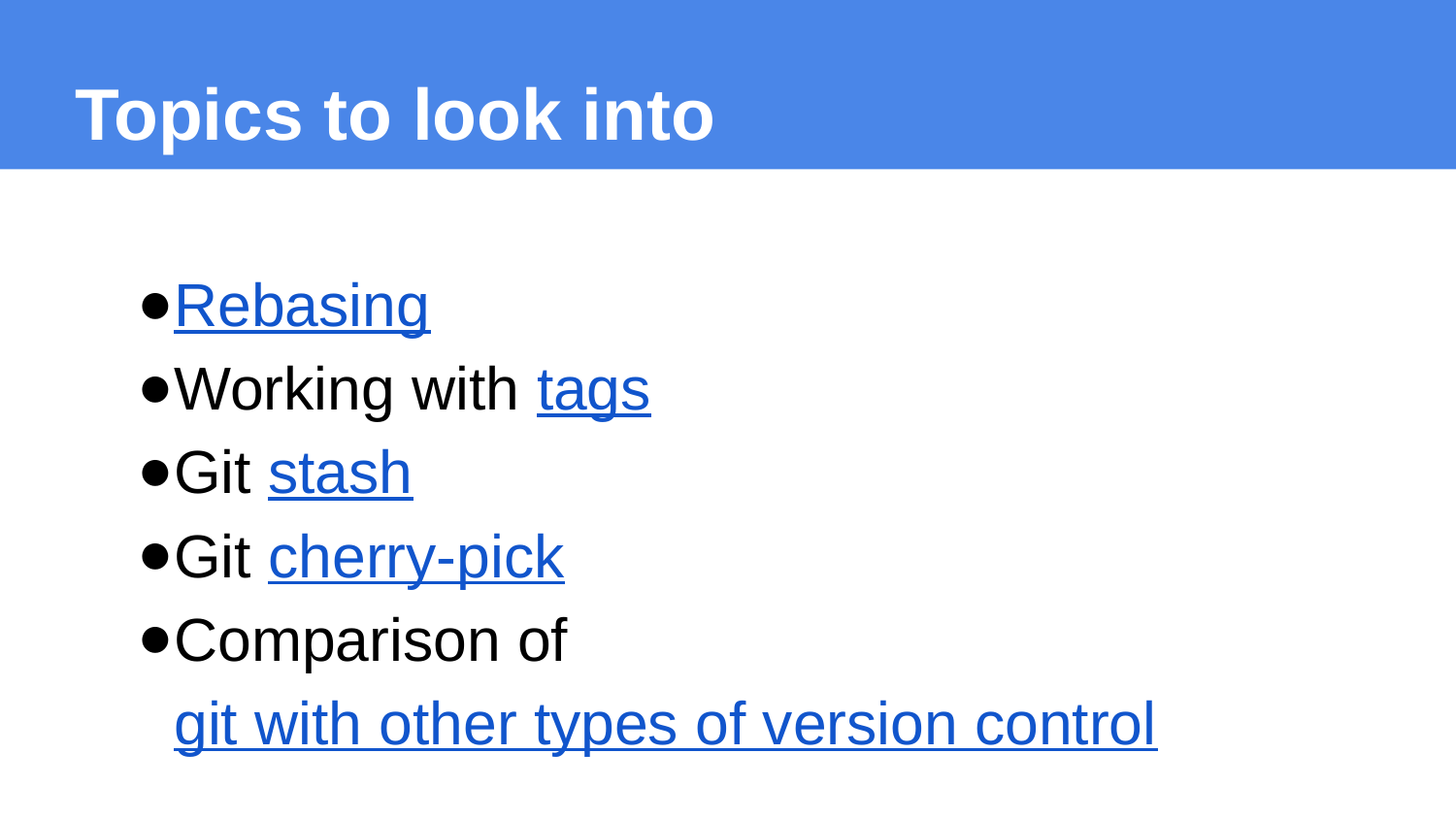

Topics to look into
Rebasing
Working with tags
Git stash
Git cherry-pick
Comparison of git with other types of version control